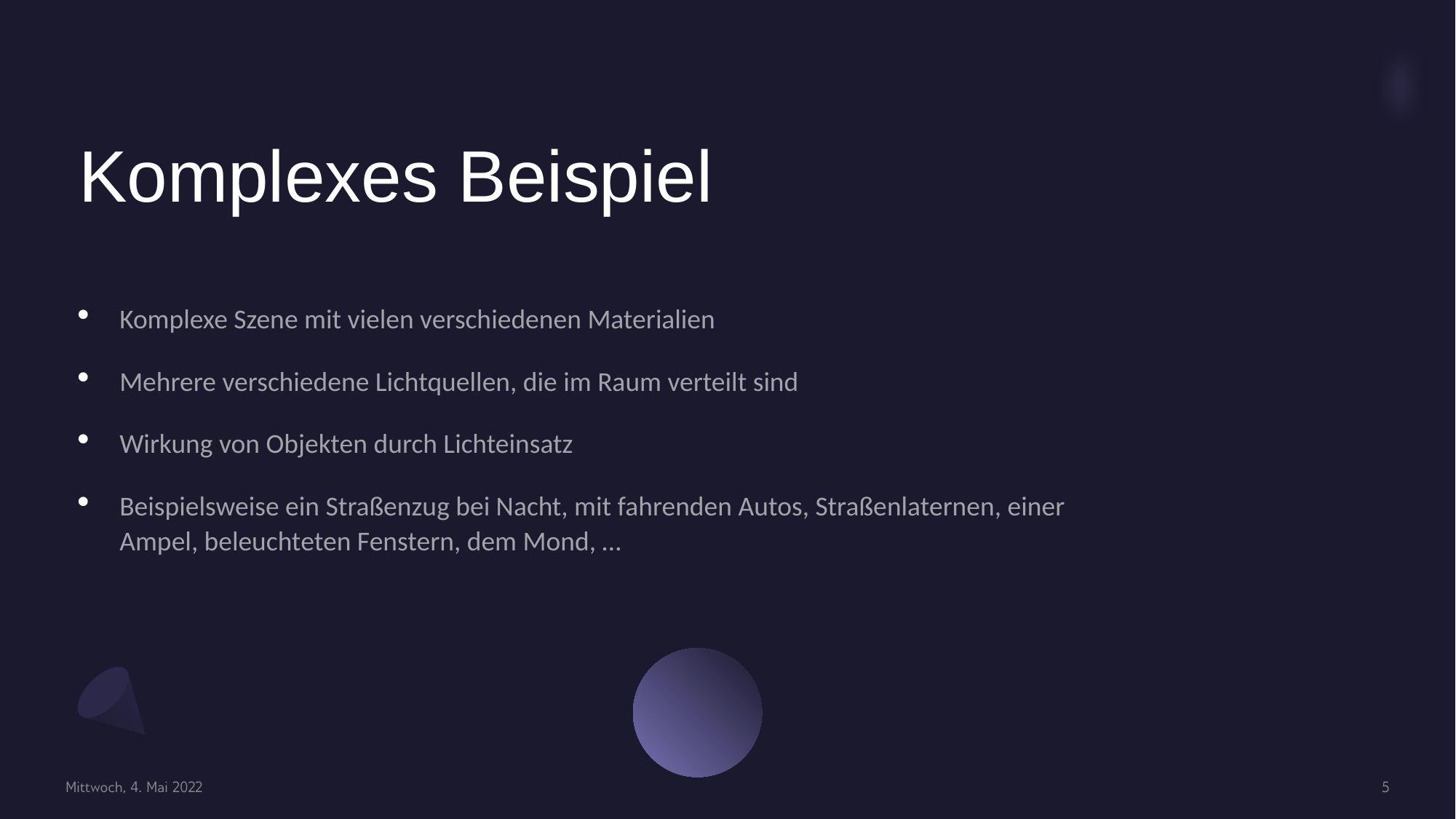

# Komplexes Beispiel
Komplexe Szene mit vielen verschiedenen Materialien
Mehrere verschiedene Lichtquellen, die im Raum verteilt sind
Wirkung von Objekten durch Lichteinsatz
Beispielsweise ein Straßenzug bei Nacht, mit fahrenden Autos, Straßenlaternen, einer Ampel, beleuchteten Fenstern, dem Mond, …

Mittwoch, 4. Mai 2022
5